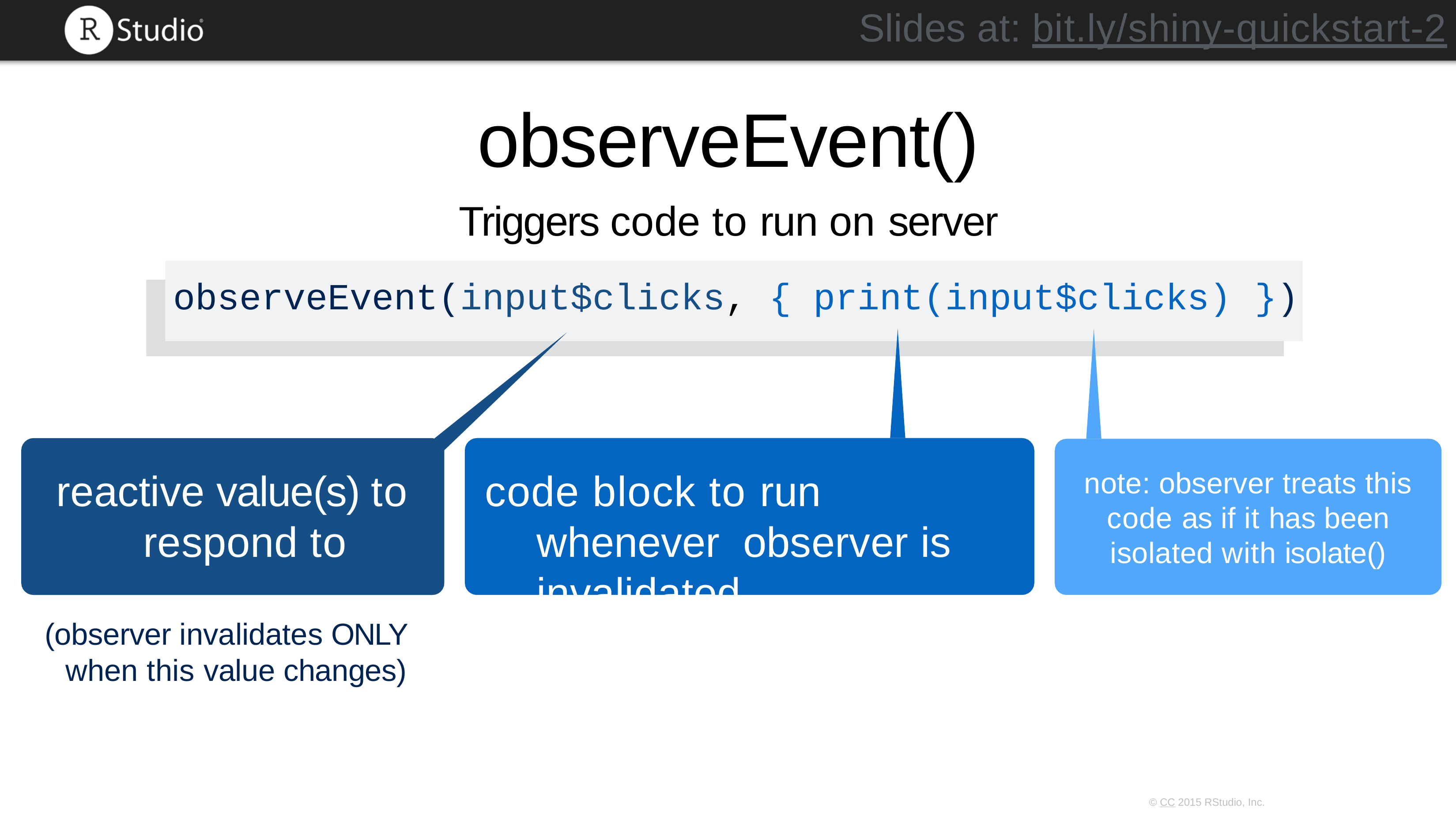

Slides at: bit.ly/shiny-quickstart-2

# observeEvent()
Triggers code to run on server
observeEvent(input$clicks, { print(input$clicks) })

note: observer treats this  code as if it has been  isolated with isolate()
reactive value(s) to  respond to
code block to run whenever  observer is invalidated
(observer invalidates ONLY  when this value changes)
© CC 2015 RStudio, Inc.